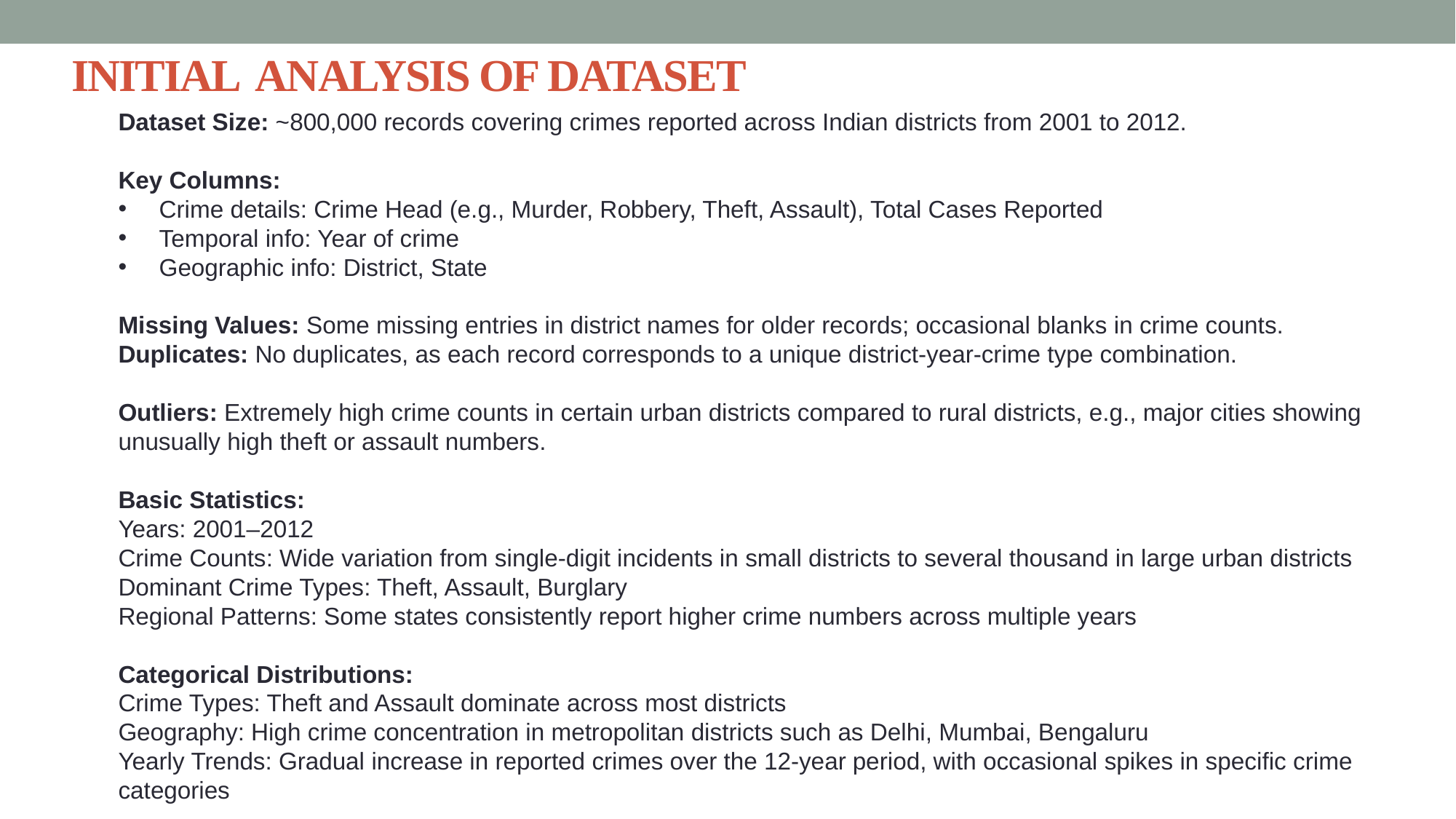

# INITIAL  ANALYSIS OF DATASET
Dataset Size: ~800,000 records covering crimes reported across Indian districts from 2001 to 2012.

Key Columns:
Crime details: Crime Head (e.g., Murder, Robbery, Theft, Assault), Total Cases Reported
Temporal info: Year of crime
Geographic info: District, State

Missing Values: Some missing entries in district names for older records; occasional blanks in crime counts.
Duplicates: No duplicates, as each record corresponds to a unique district-year-crime type combination.

Outliers: Extremely high crime counts in certain urban districts compared to rural districts, e.g., major cities showing unusually high theft or assault numbers.

Basic Statistics:
Years: 2001–2012
Crime Counts: Wide variation from single-digit incidents in small districts to several thousand in large urban districts
Dominant Crime Types: Theft, Assault, Burglary
Regional Patterns: Some states consistently report higher crime numbers across multiple years

Categorical Distributions:
Crime Types: Theft and Assault dominate across most districts
Geography: High crime concentration in metropolitan districts such as Delhi, Mumbai, Bengaluru
Yearly Trends: Gradual increase in reported crimes over the 12-year period, with occasional spikes in specific crime categories